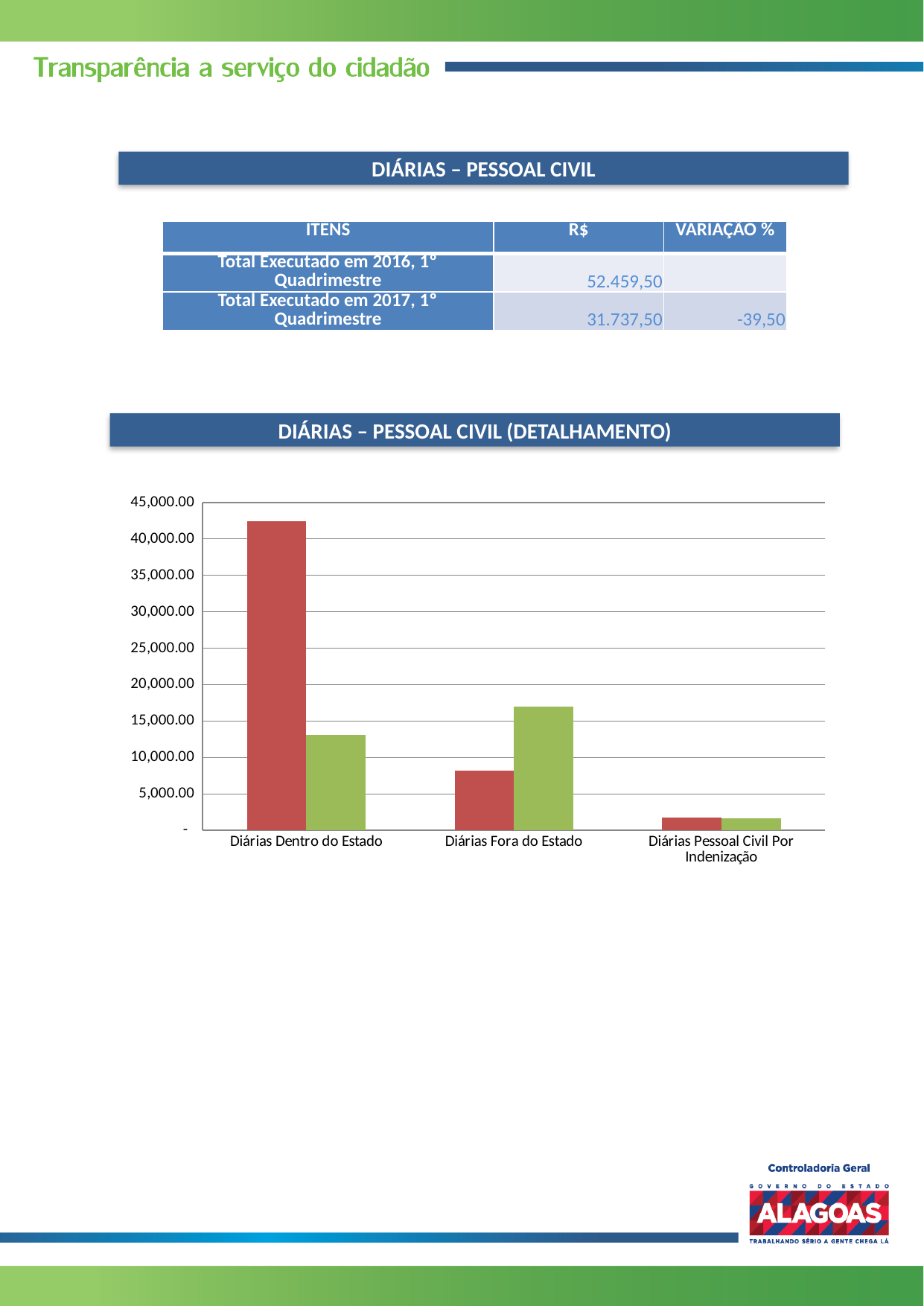

DIÁRIAS – PESSOAL CIVIL
| ITENS | R$ | VARIAÇÃO % |
| --- | --- | --- |
| Total Executado em 2016, 1º Quadrimestre | 52.459,50 |  |
| Total Executado em 2017, 1º Quadrimestre | 31.737,50 | -39,50 |
DIÁRIAS – PESSOAL CIVIL (DETALHAMENTO)

### Chart

| Category |  |  |
|---|---|---|
| Diárias Dentro do Estado | 42459.5 | 13077.5 |
| Diárias Fora do Estado | 8145.2 | 16960.0 |
| Diárias Pessoal Civil Por Indenização | 1735.0 | 1700.0 |